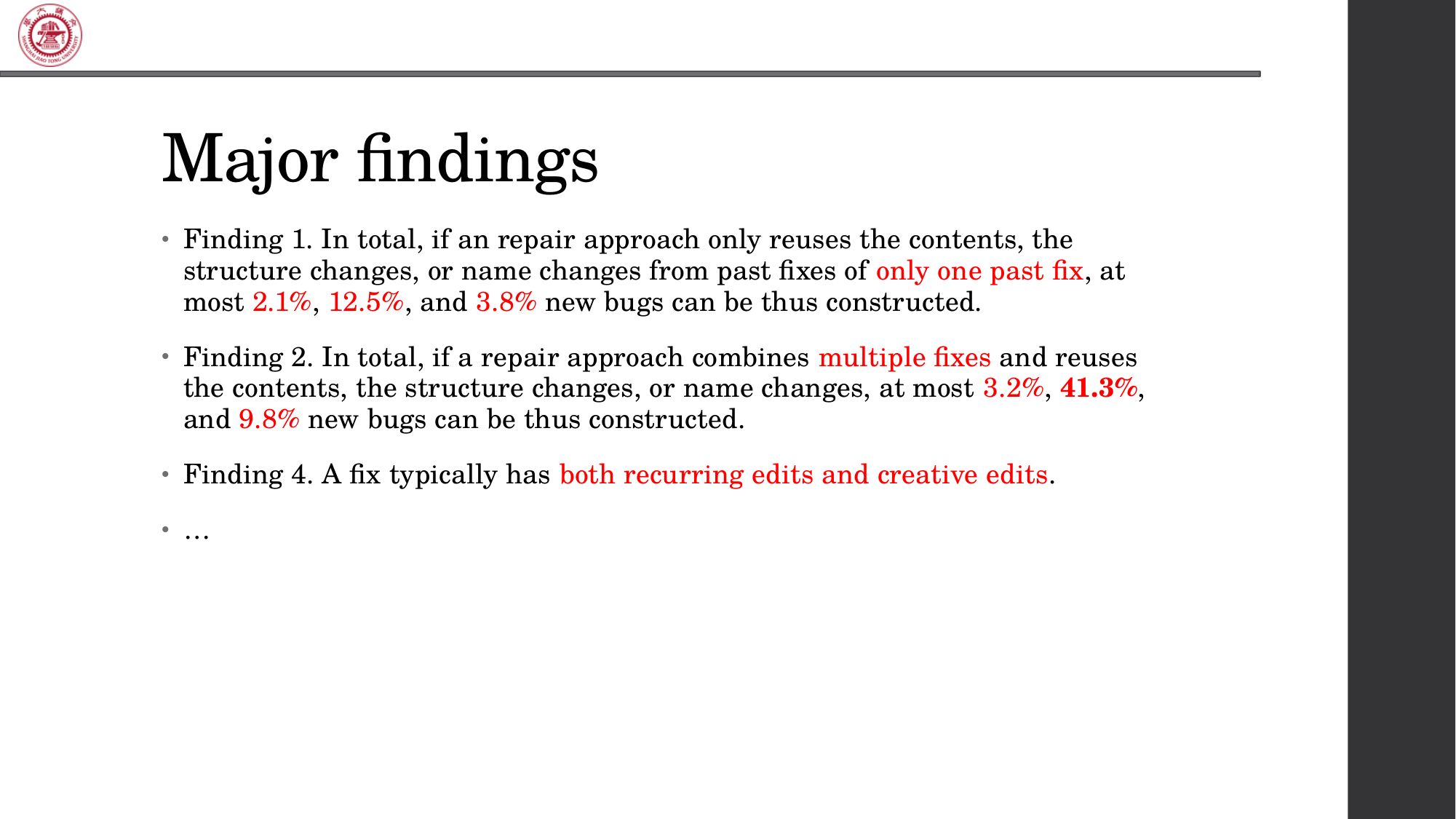

# Major findings
Finding 1. In total, if an repair approach only reuses the contents, the structure changes, or name changes from past fixes of only one past fix, at most 2.1%, 12.5%, and 3.8% new bugs can be thus constructed.
Finding 2. In total, if a repair approach combines multiple fixes and reuses the contents, the structure changes, or name changes, at most 3.2%, 41.3%, and 9.8% new bugs can be thus constructed.
Finding 4. A fix typically has both recurring edits and creative edits.
…